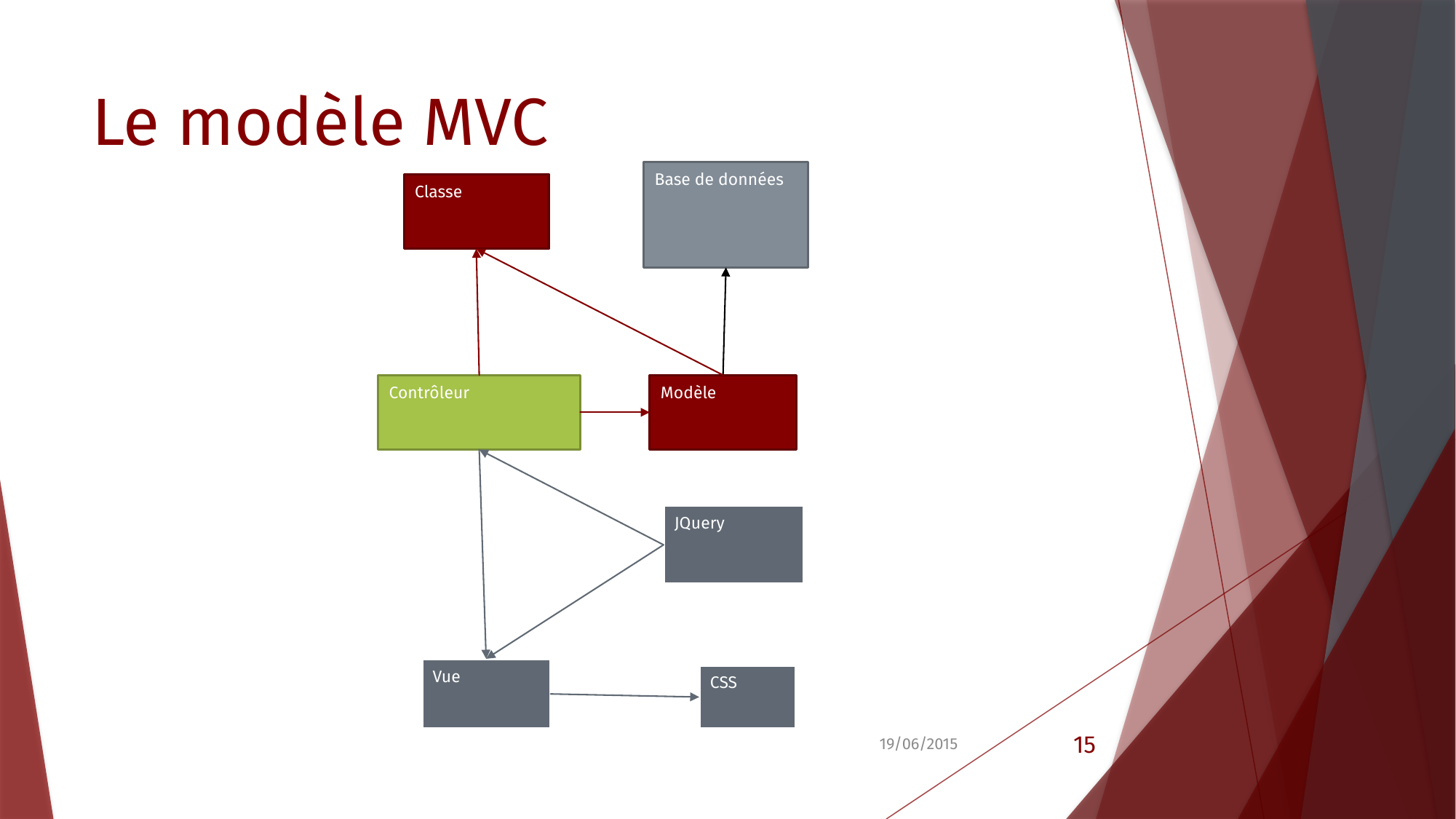

# Le modèle MVC

Base de données
Classe

Contrôleur
Modèle
JQuery
Vue
CSS

19/06/2015
15